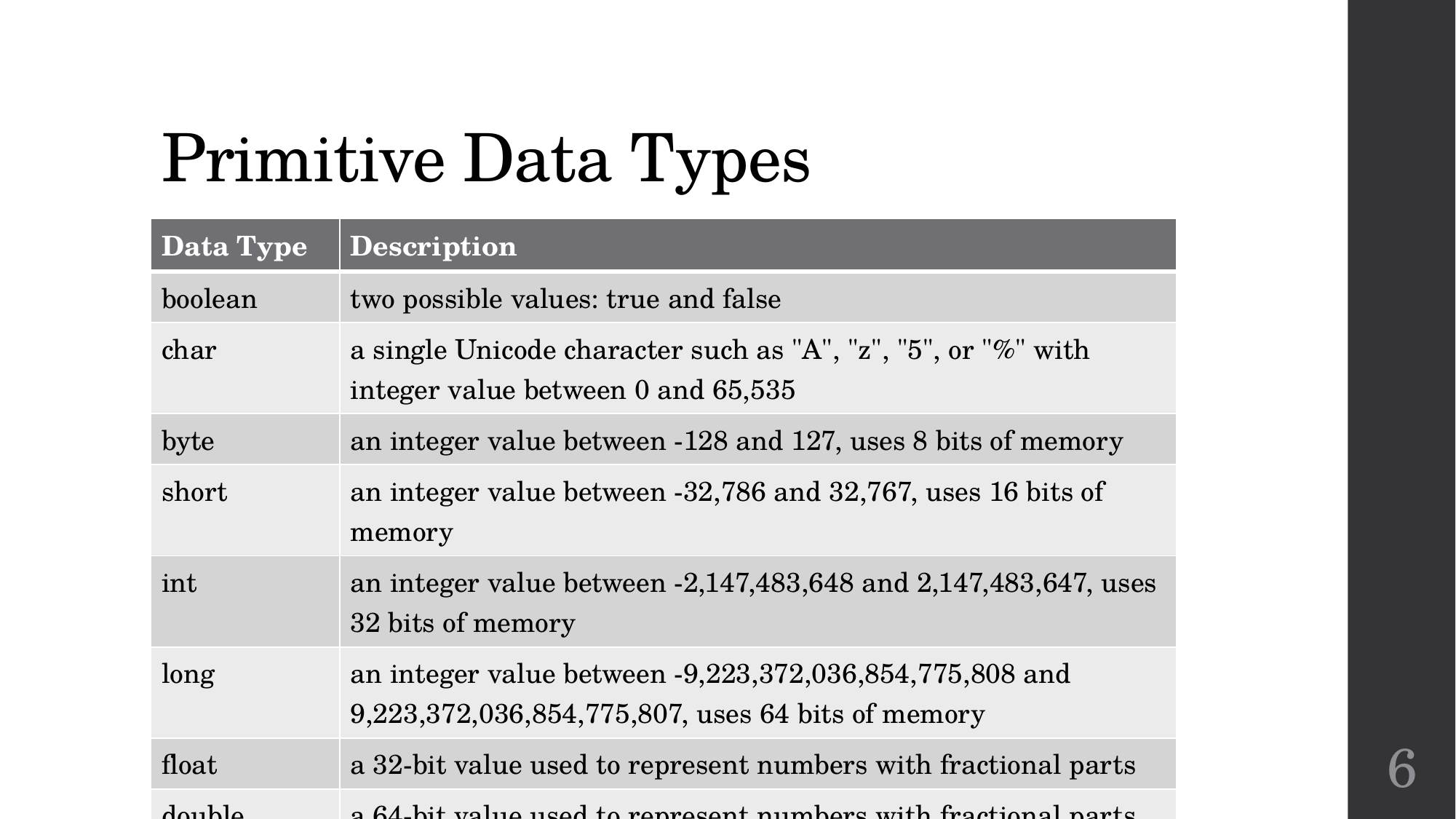

# Primitive Data Types
| Data Type | Description |
| --- | --- |
| boolean | two possible values: true and false |
| char | a single Unicode character such as "A", "z", "5", or "%" with integer value between 0 and 65,535 |
| byte | an integer value between -128 and 127, uses 8 bits of memory |
| short | an integer value between -32,786 and 32,767, uses 16 bits of memory |
| int | an integer value between -2,147,483,648 and 2,147,483,647, uses 32 bits of memory |
| long | an integer value between -9,223,372,036,854,775,808 and 9,223,372,036,854,775,807, uses 64 bits of memory |
| float | a 32-bit value used to represent numbers with fractional parts |
| double | a 64-bit value used to represent numbers with fractional parts |
6